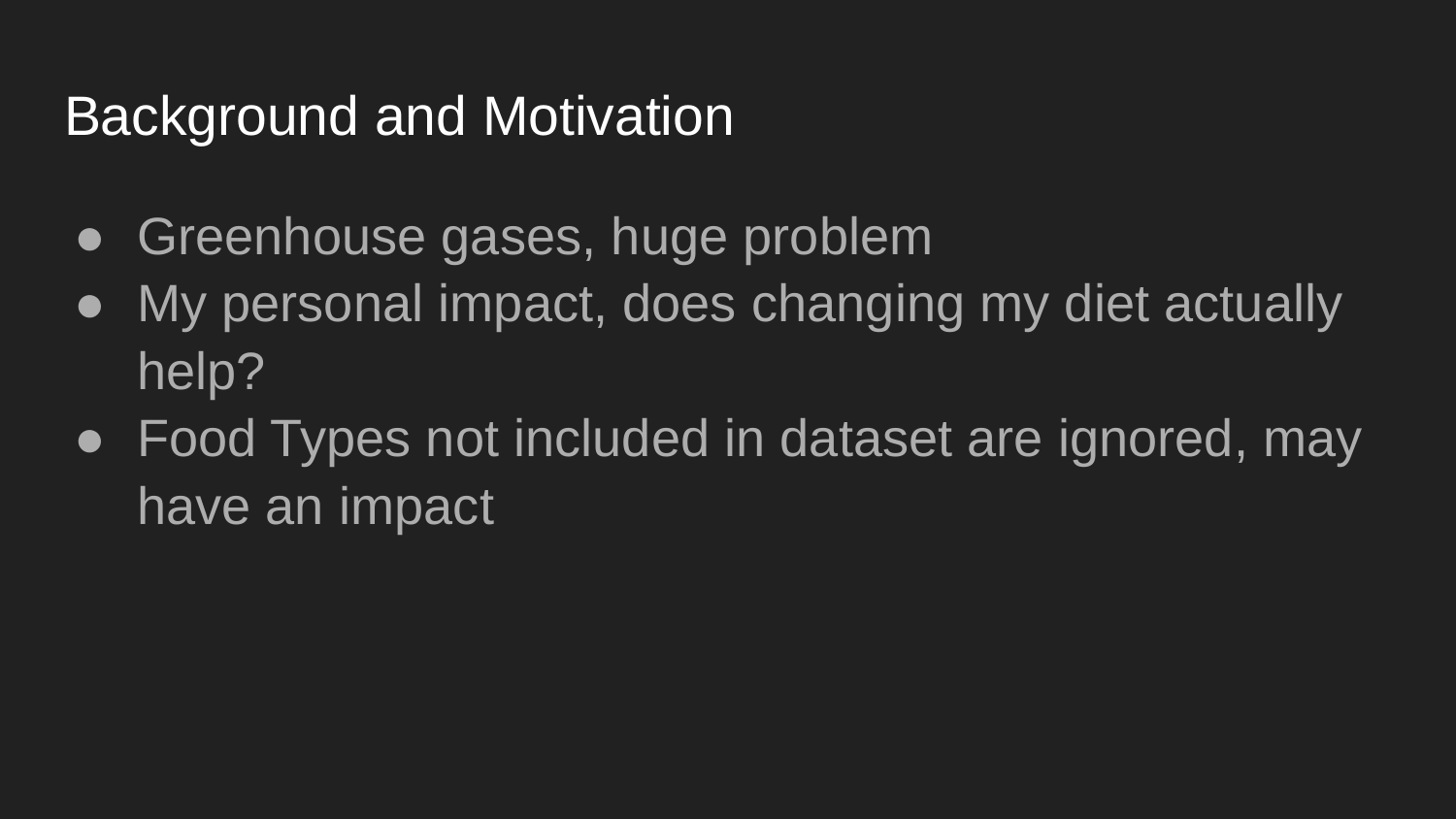

# Background and Motivation

Greenhouse gases, huge problem
My personal impact, does changing my diet actually help?
Food Types not included in dataset are ignored, may have an impact